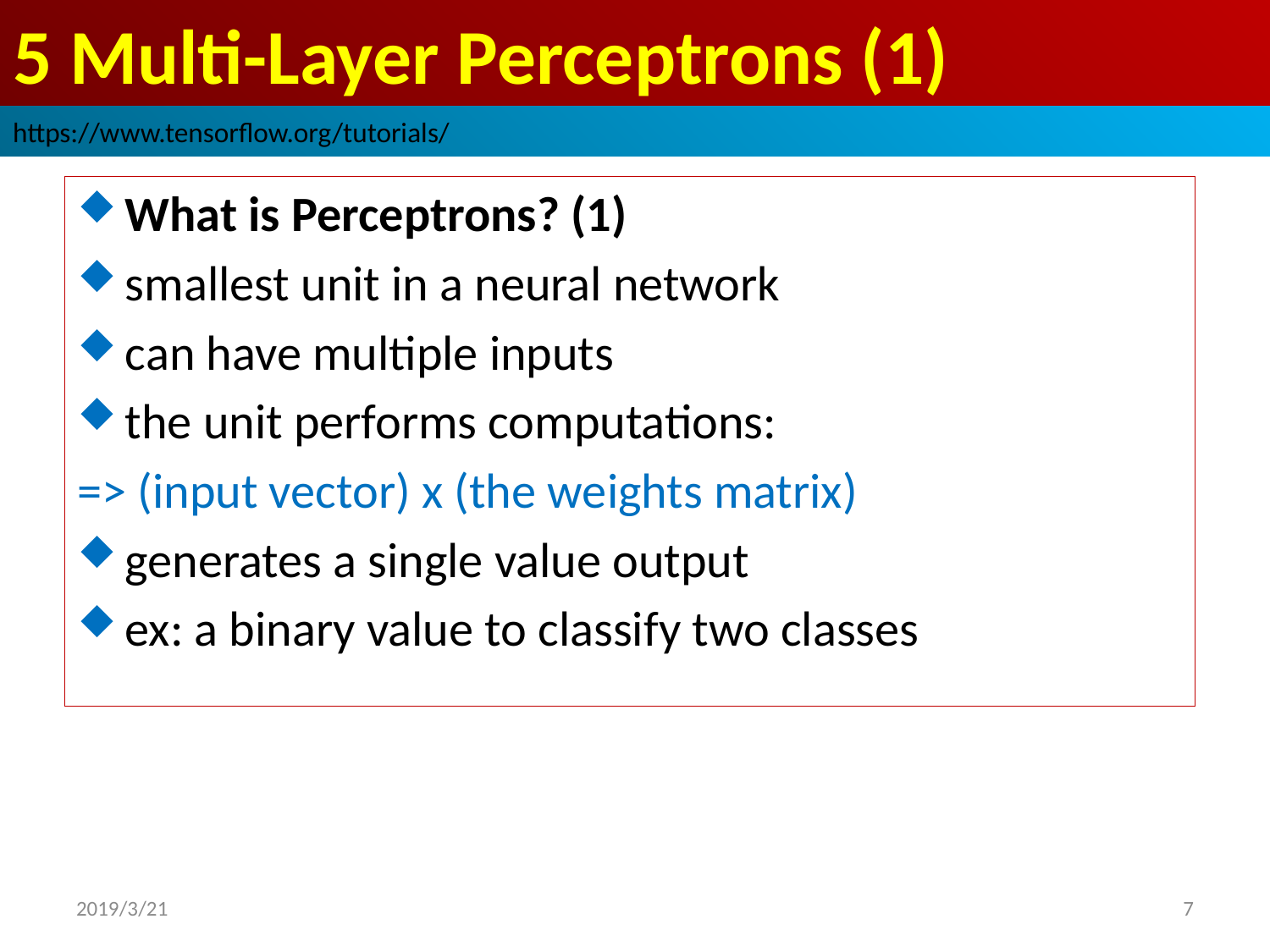

# 5 Multi-Layer Perceptrons (1)
https://www.tensorflow.org/tutorials/
What is Perceptrons? (1)
smallest unit in a neural network
can have multiple inputs
the unit performs computations:
=> (input vector) x (the weights matrix)
generates a single value output
ex: a binary value to classify two classes
2019/3/21
7